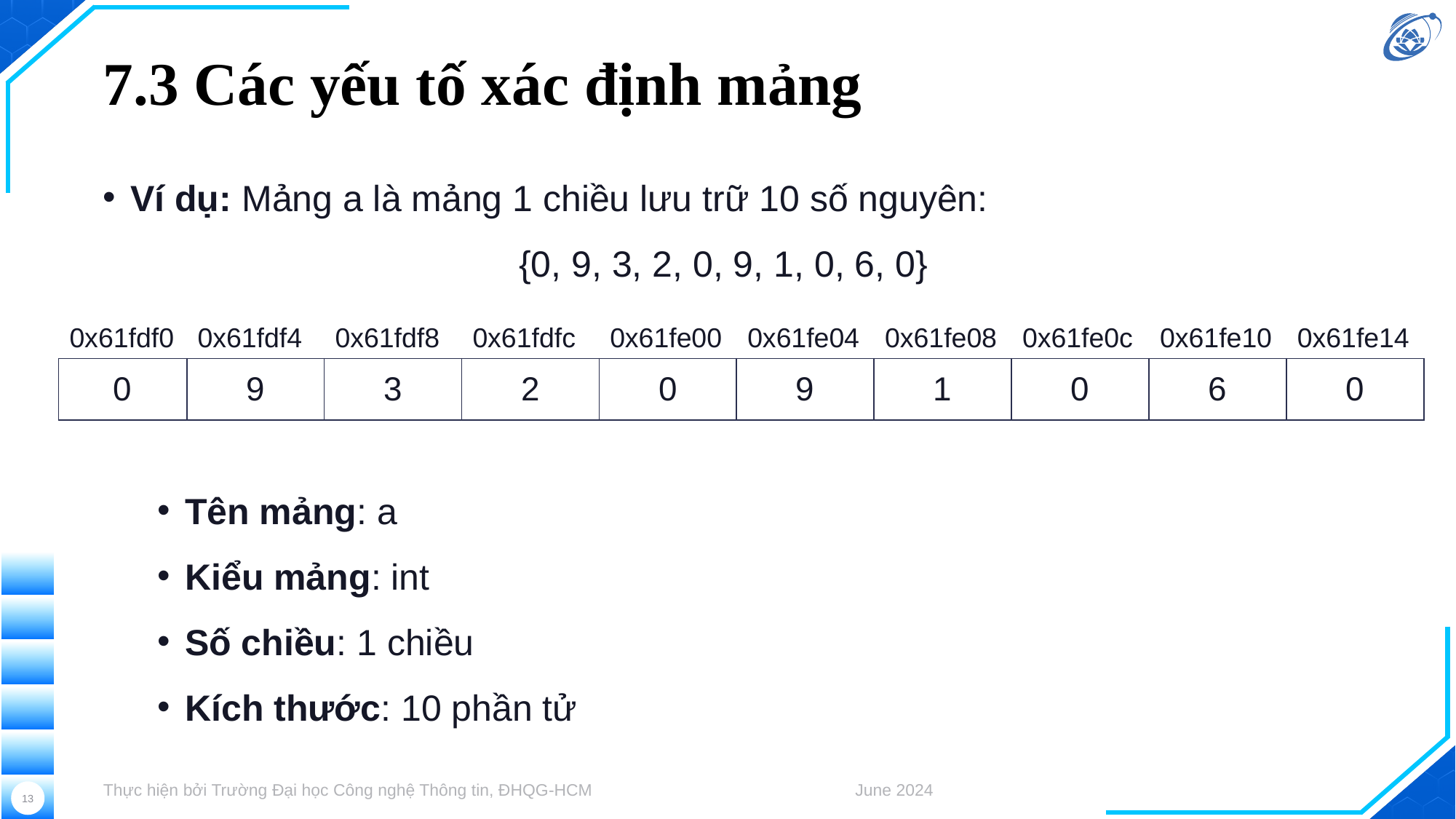

# 7.3 Các yếu tố xác định mảng
Ví dụ: Mảng a là mảng 1 chiều lưu trữ 10 số nguyên:
{0, 9, 3, 2, 0, 9, 1, 0, 6, 0}

Tên mảng: a
Kiểu mảng: int
Số chiều: 1 chiều
Kích thước: 10 phần tử
| 0x61fdf0 | 0x61fdf4 | 0x61fdf8 | 0x61fdfc | 0x61fe00 | 0x61fe04 | 0x61fe08 | 0x61fe0c | 0x61fe10 | 0x61fe14 |
| --- | --- | --- | --- | --- | --- | --- | --- | --- | --- |
| 0 | 9 | 3 | 2 | 0 | 9 | 1 | 0 | 6 | 0 |
Thực hiện bởi Trường Đại học Công nghệ Thông tin, ĐHQG-HCM
June 2024
13